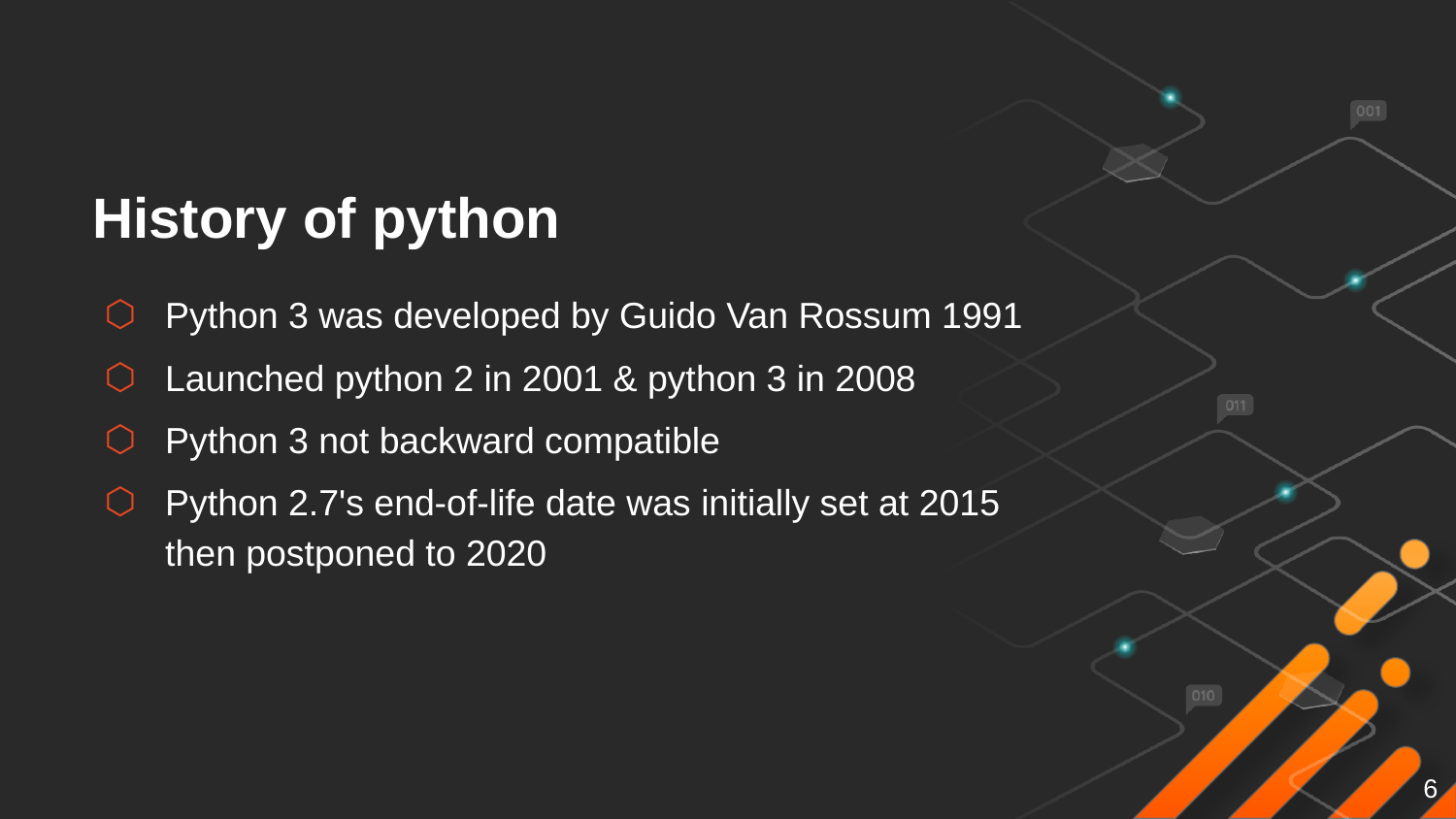

# History of python
Python 3 was developed by Guido Van Rossum 1991
Launched python 2 in 2001 & python 3 in 2008
Python 3 not backward compatible
Python 2.7's end-of-life date was initially set at 2015 then postponed to 2020
6